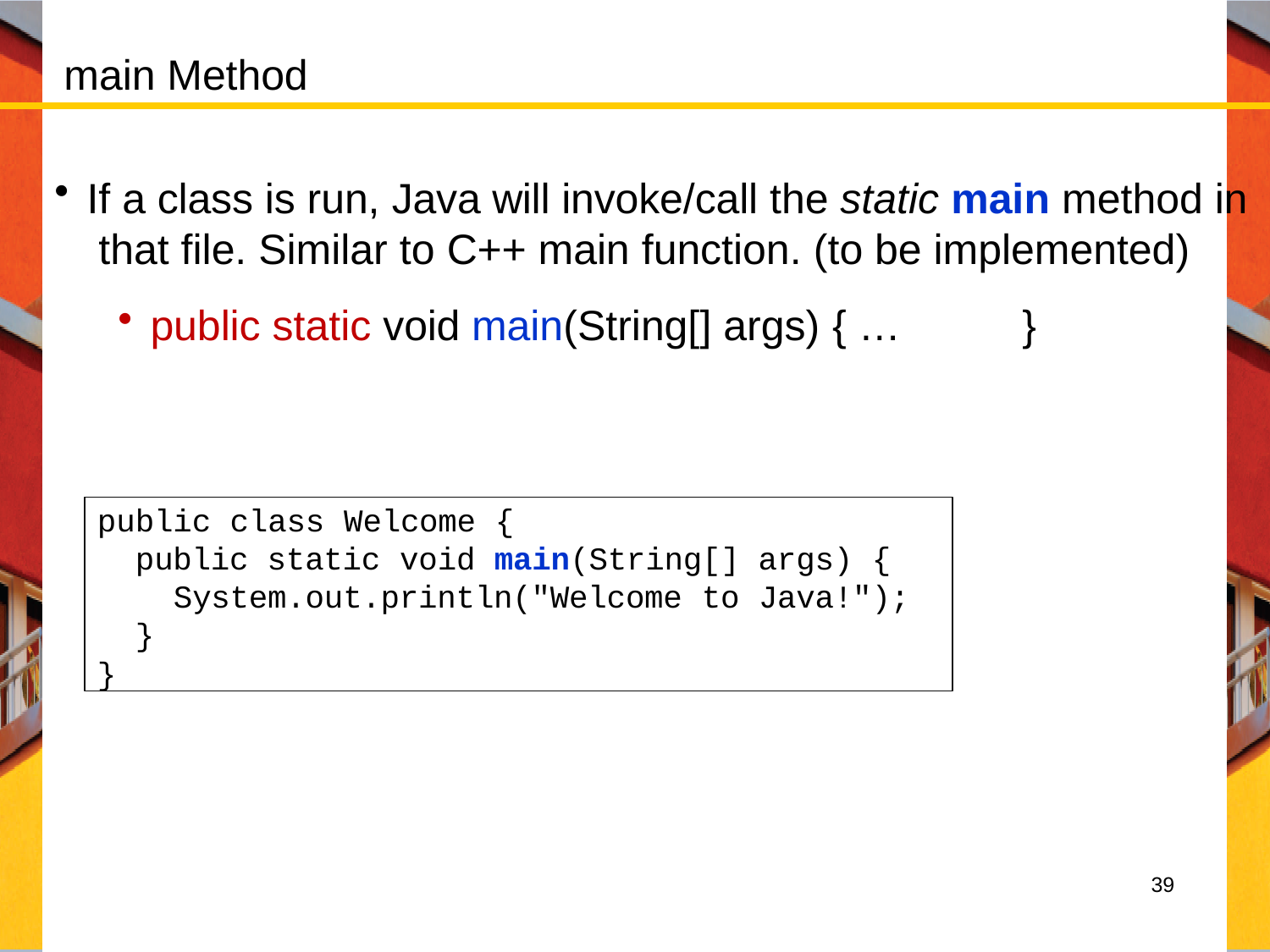

39
# main Method

If a class is run, Java will invoke/call the static main method in  that file. Similar to C++ main function. (to be implemented)
public static void main(String[] args) { …	}
public class Welcome {
public static void main(String[] args) {
System.out.println("Welcome to Java!");
}
}